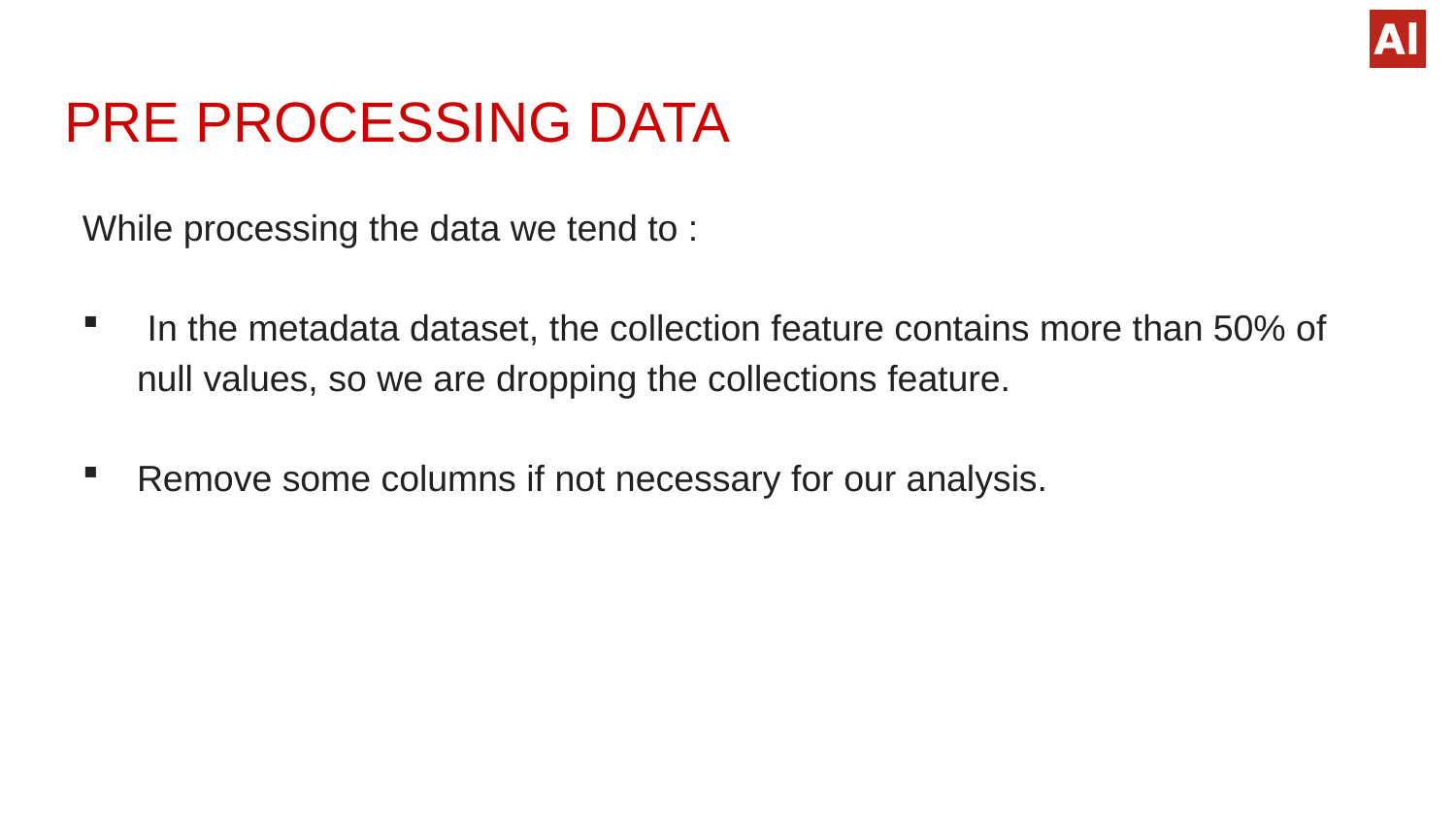

# PRE PROCESSING DATA
While processing the data we tend to :

 In the metadata dataset, the collection feature contains more than 50% of null values, so we are dropping the collections feature.

Remove some columns if not necessary for our analysis.